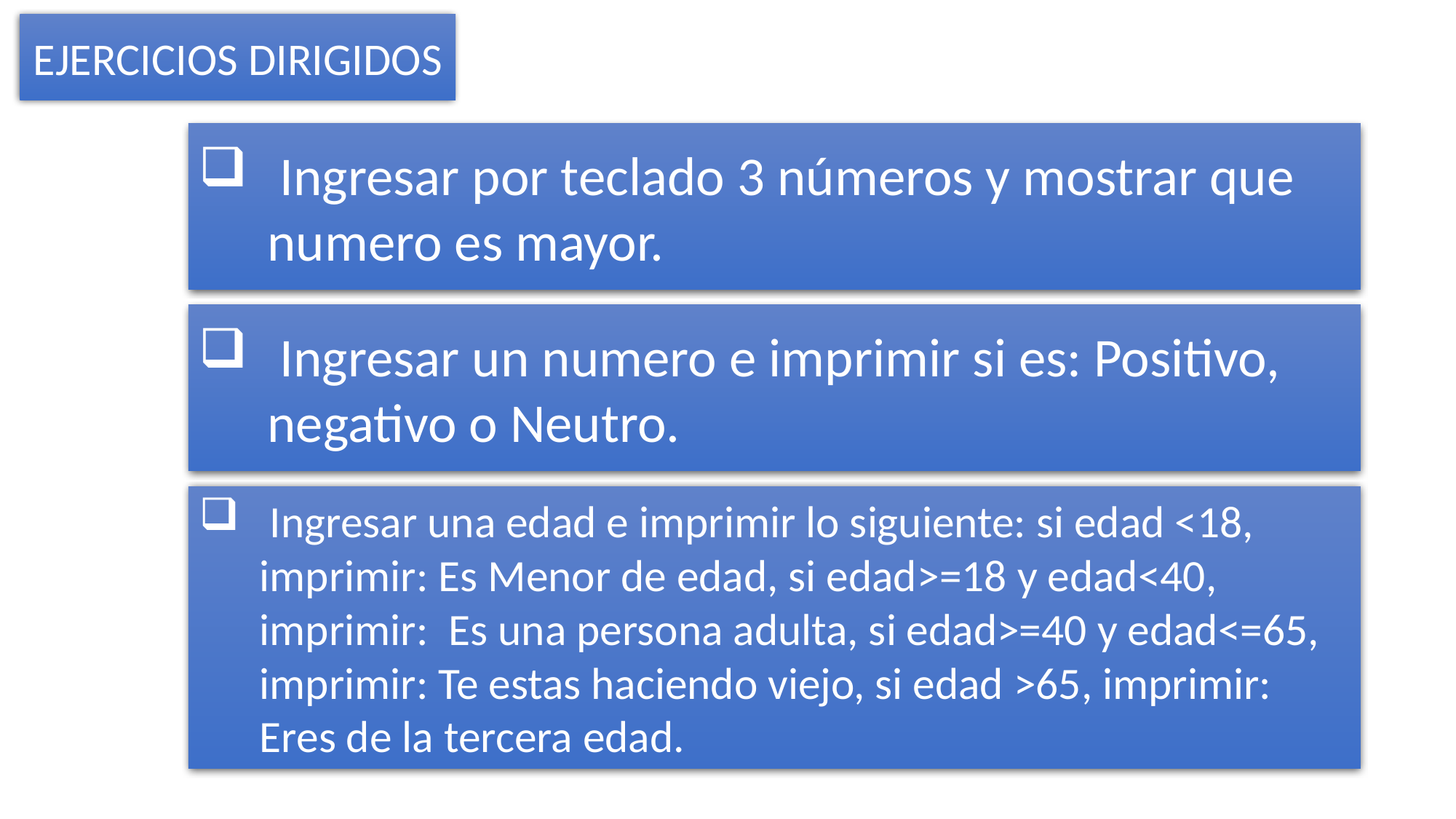

EJERCICIOS DIRIGIDOS
 Ingresar por teclado 3 números y mostrar que numero es mayor.
 Ingresar un numero e imprimir si es: Positivo, negativo o Neutro.
 Ingresar una edad e imprimir lo siguiente: si edad <18, imprimir: Es Menor de edad, si edad>=18 y edad<40, imprimir:  Es una persona adulta, si edad>=40 y edad<=65, imprimir: Te estas haciendo viejo, si edad >65, imprimir: Eres de la tercera edad.